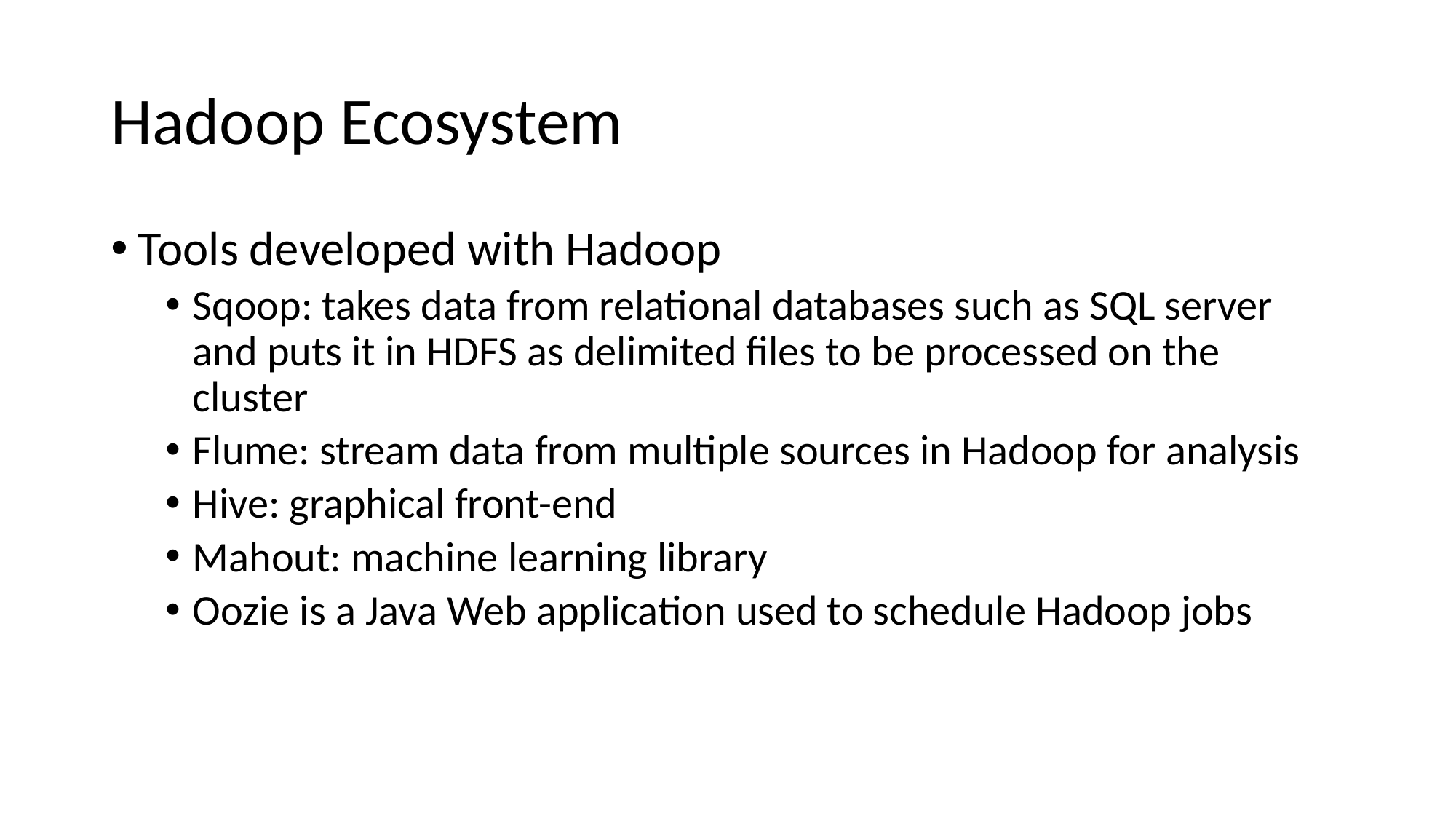

# Hadoop Ecosystem
Tools developed with Hadoop
Sqoop: takes data from relational databases such as SQL server and puts it in HDFS as delimited files to be processed on the cluster
Flume: stream data from multiple sources in Hadoop for analysis
Hive: graphical front-end
Mahout: machine learning library
Oozie is a Java Web application used to schedule Hadoop jobs